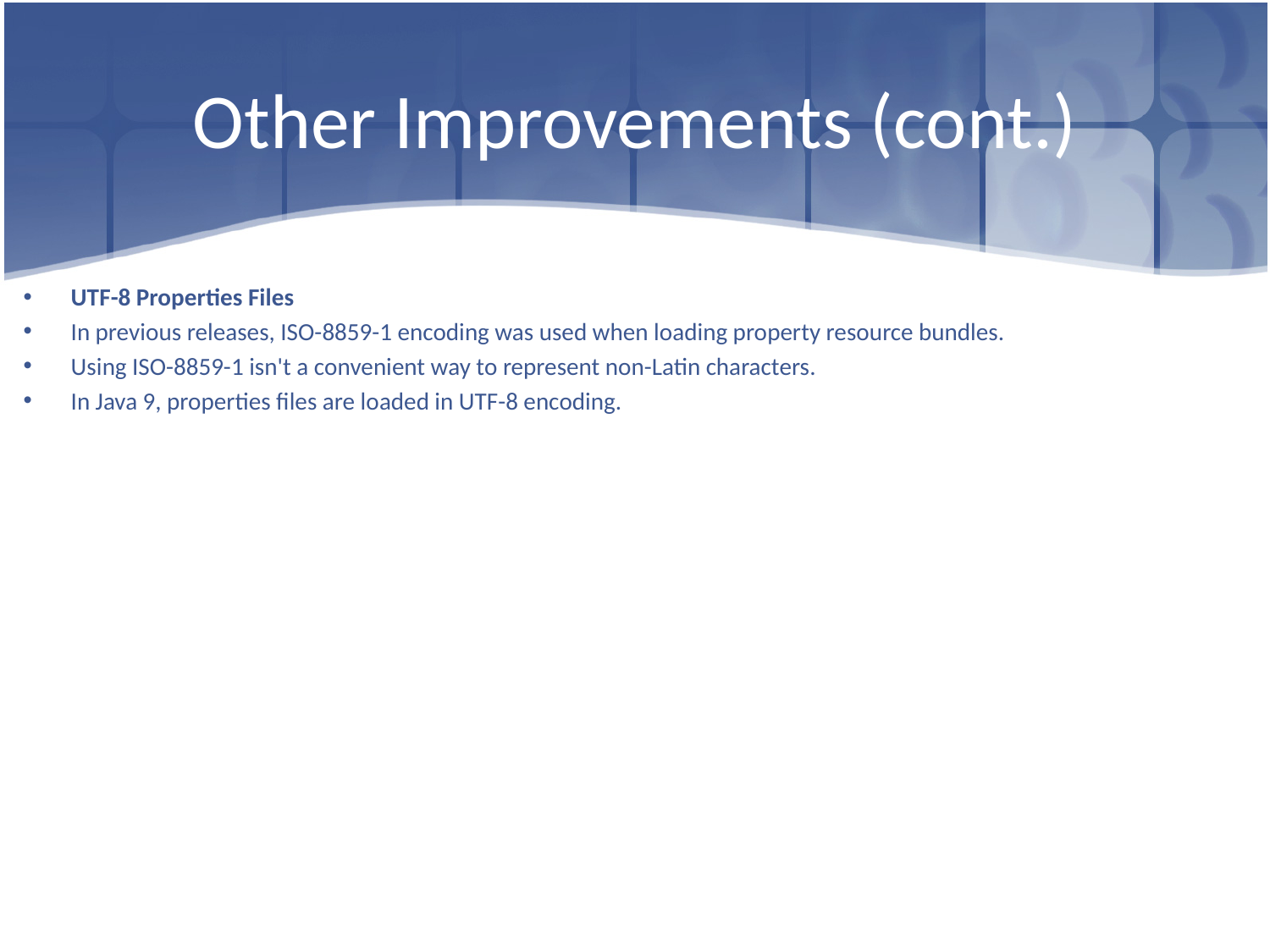

# Other Improvements (cont.)
UTF-8 Properties Files
In previous releases, ISO-8859-1 encoding was used when loading property resource bundles.
Using ISO-8859-1 isn't a convenient way to represent non-Latin characters.
In Java 9, properties files are loaded in UTF-8 encoding.